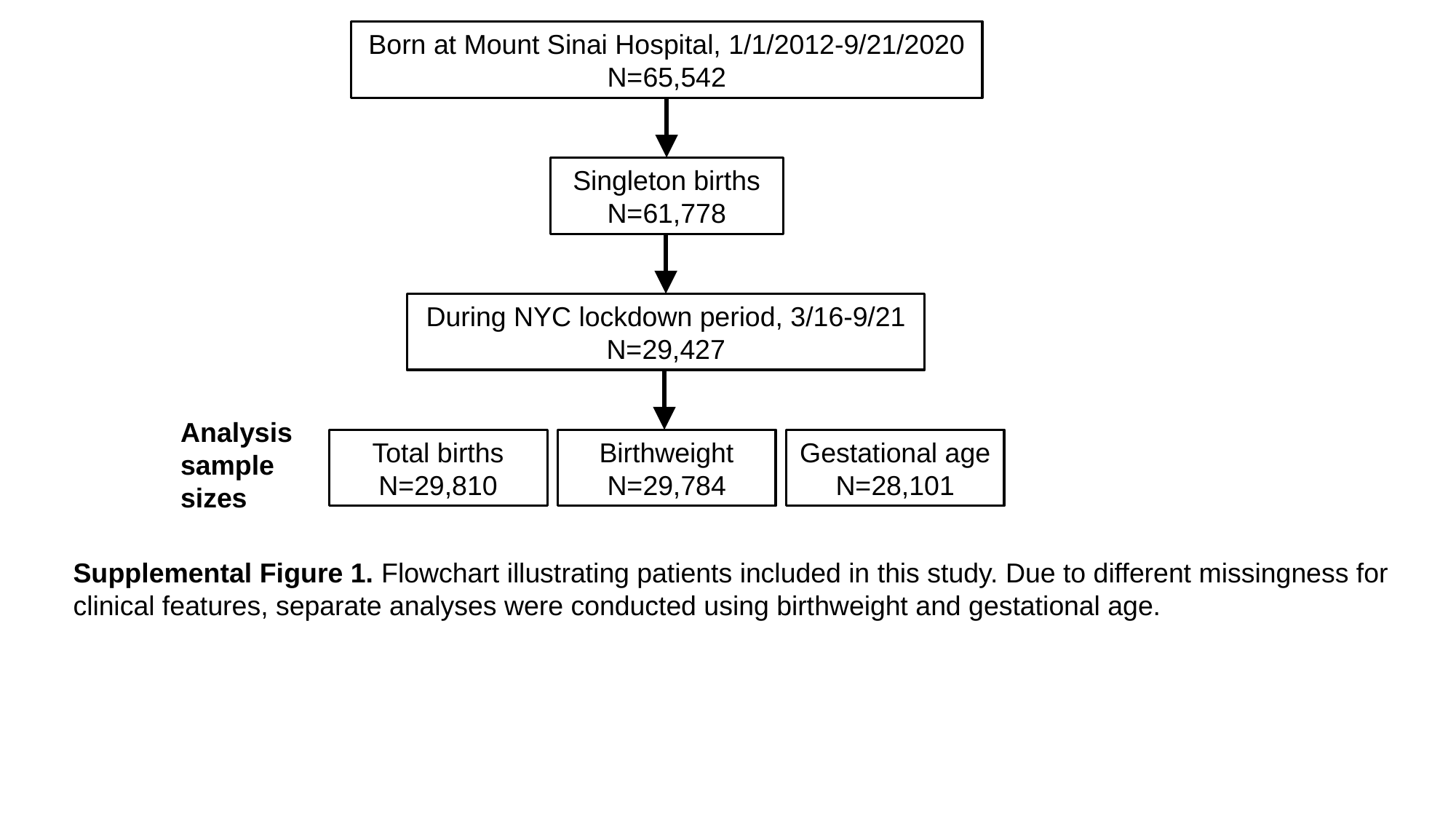

Born at Mount Sinai Hospital, 1/1/2012-9/21/2020
N=65,542
Singleton births
N=61,778
During NYC lockdown period, 3/16-9/21
N=29,427
Analysis
sample
sizes
Total births
N=29,810
Birthweight
N=29,784
Gestational age
N=28,101
Supplemental Figure 1. Flowchart illustrating patients included in this study. Due to different missingness for clinical features, separate analyses were conducted using birthweight and gestational age.